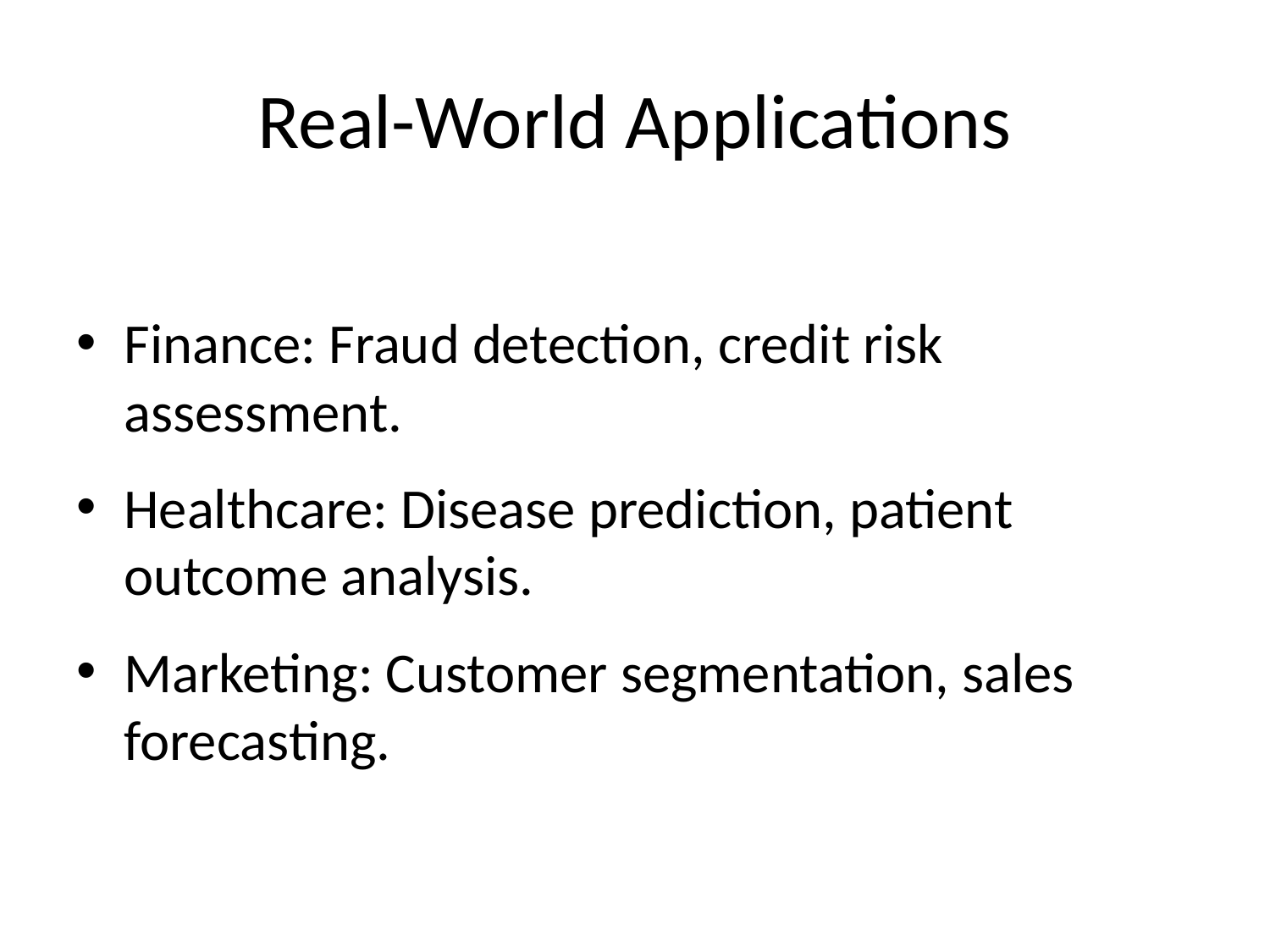

# Real-World Applications

Finance: Fraud detection, credit risk assessment.
Healthcare: Disease prediction, patient outcome analysis.
Marketing: Customer segmentation, sales forecasting.